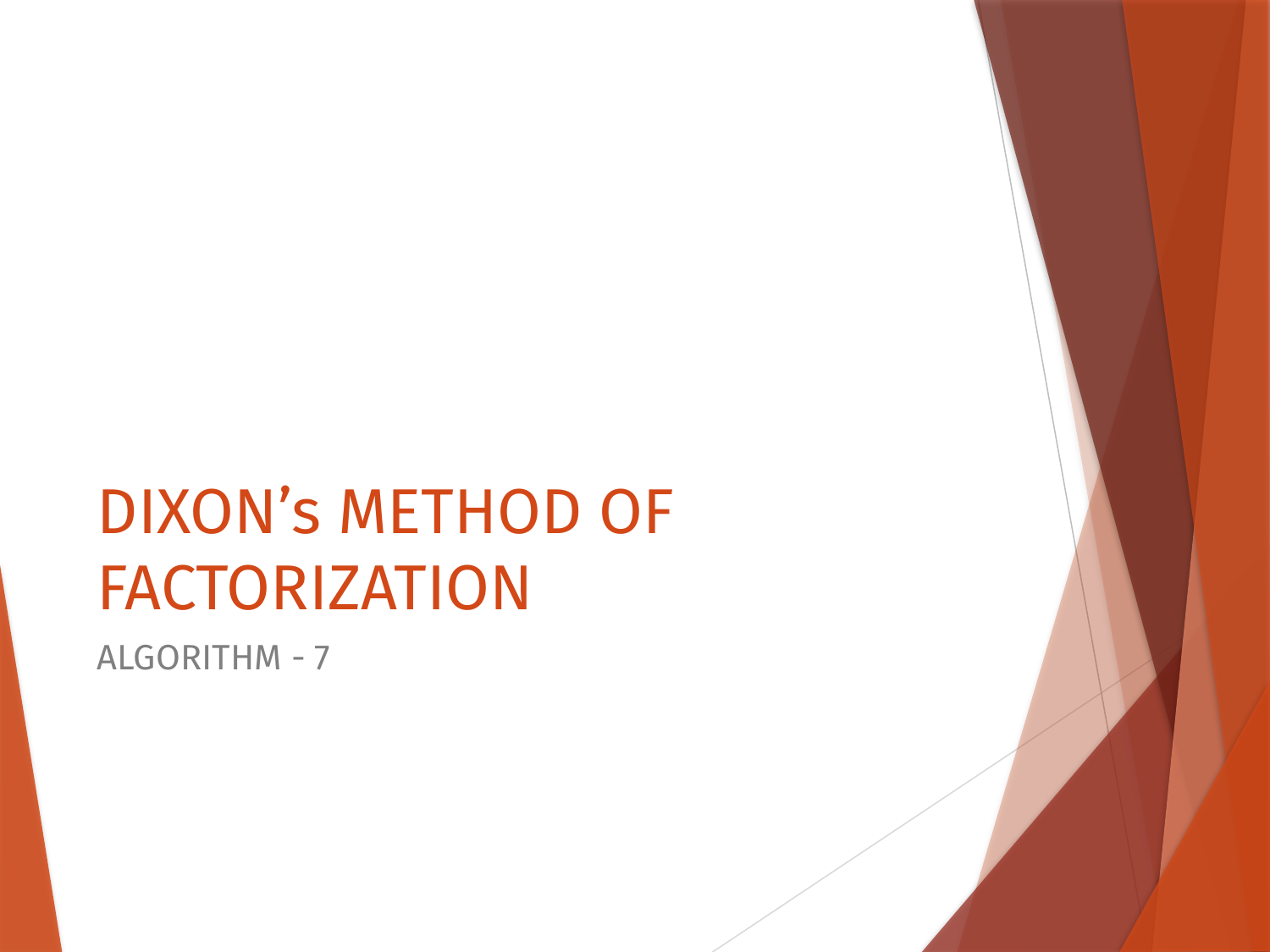

# DIXON’s METHOD OF FACTORIZATION
ALGORITHM - 7